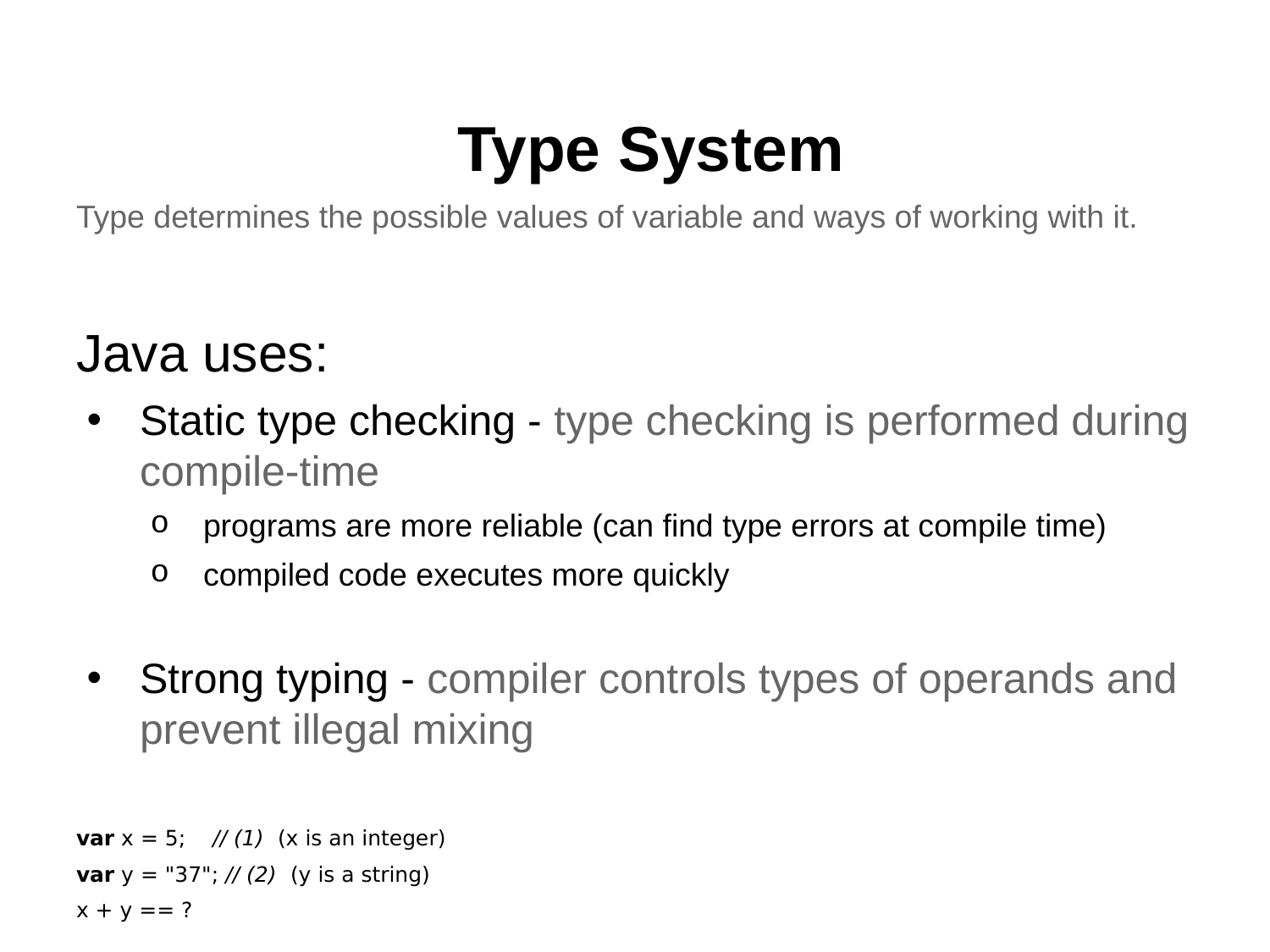

# Type System
Type determines the possible values of variable and ways of working with it.

Java uses:
Static type checking - type checking is performed during compile-time
programs are more reliable (can find type errors at compile time)
compiled code executes more quickly

Strong typing - compiler controls types of operands and prevent illegal mixing

var x = 5;    // (1)  (x is an integer)
var y = "37"; // (2)  (y is a string)
x + y == ?